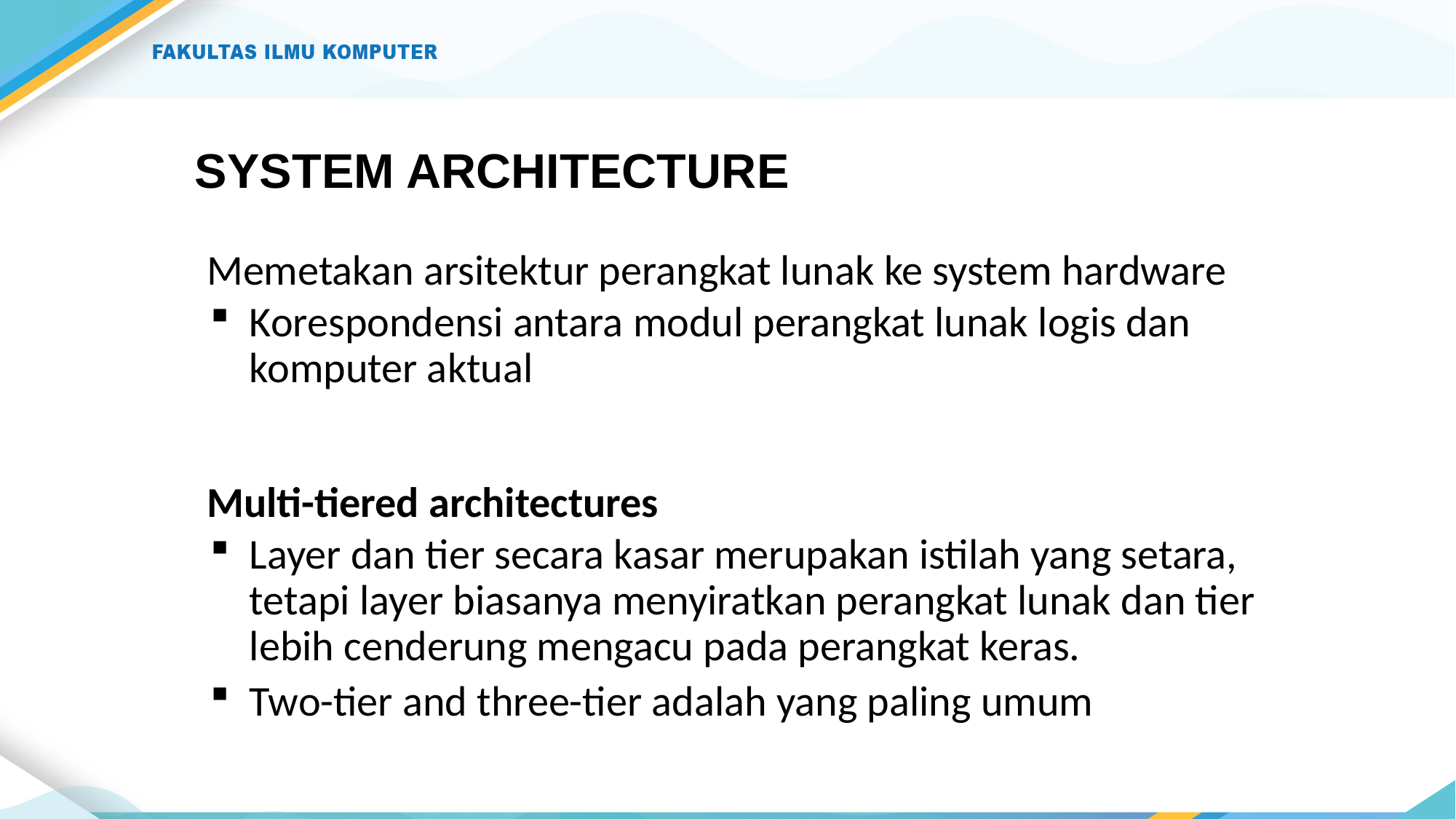

# SYSTEM ARCHITECTURE
Memetakan arsitektur perangkat lunak ke system hardware
Korespondensi antara modul perangkat lunak logis dan komputer aktual

Multi-tiered architectures
Layer dan tier secara kasar merupakan istilah yang setara, tetapi layer biasanya menyiratkan perangkat lunak dan tier lebih cenderung mengacu pada perangkat keras.
Two-tier and three-tier adalah yang paling umum